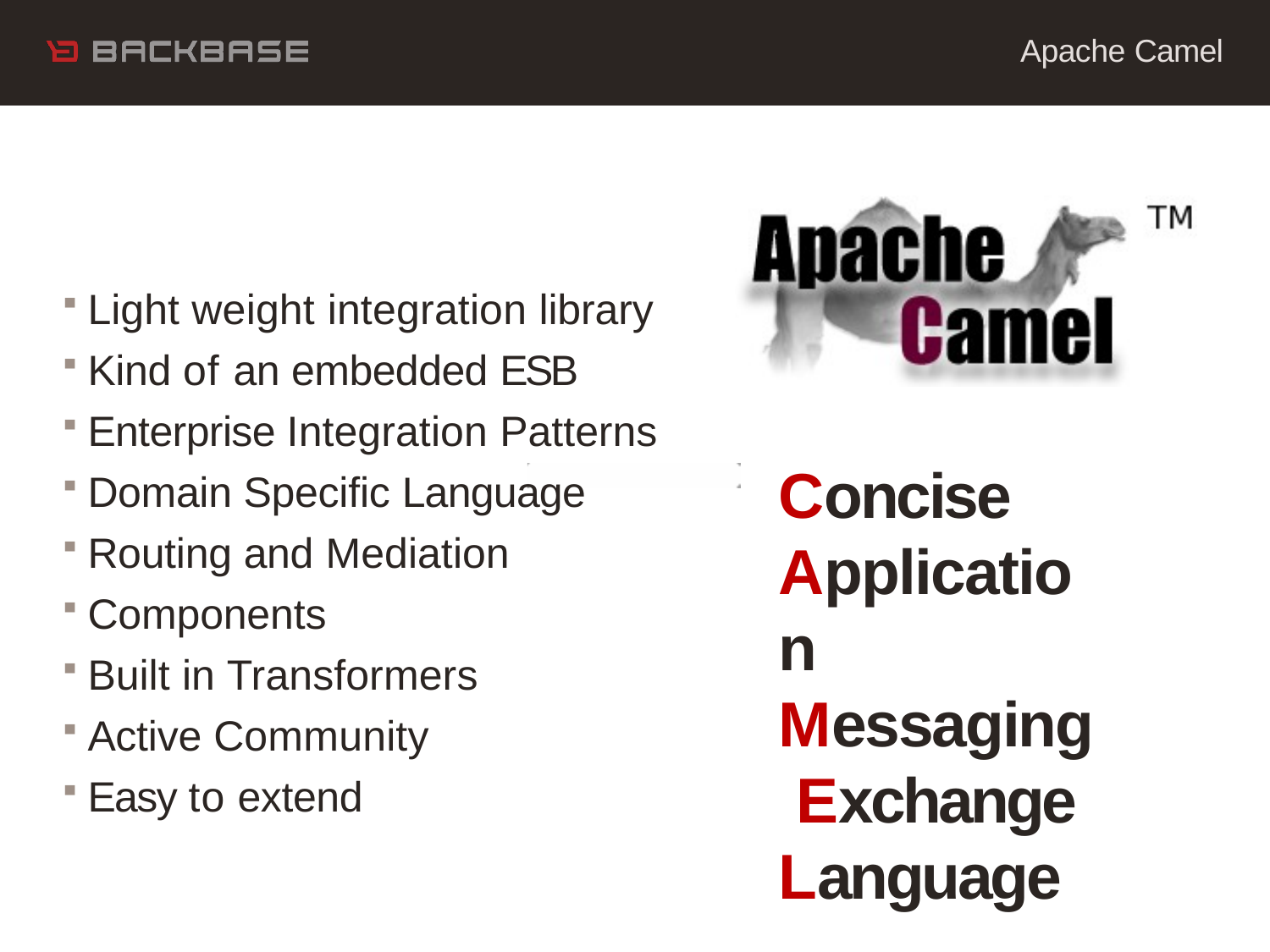

Apache Camel

# Light weight integration library
Kind of an embedded ESB
Enterprise Integration Patterns
Domain Specific Language
Routing and Mediation
Components
Built in Transformers
Active Community
Easy to extend
Concise  Application  Messaging  Exchange  Language